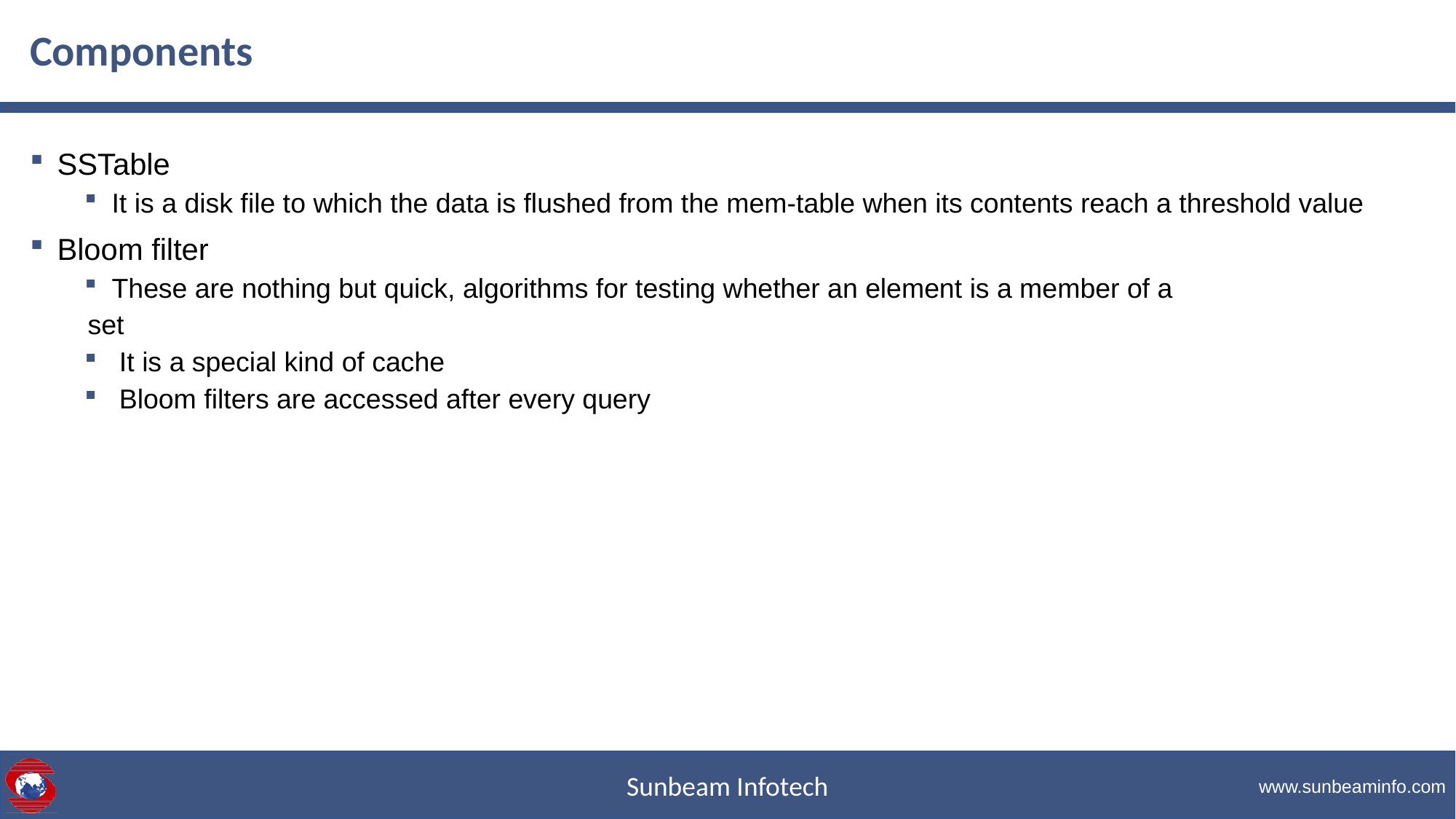

Components
SSTable
It is a disk file to which the data is flushed from the mem-table when its contents reach a threshold value
Bloom filter
These are nothing but quick, algorithms for testing whether an element is a member of a
    set
 It is a special kind of cache
 Bloom filters are accessed after every query